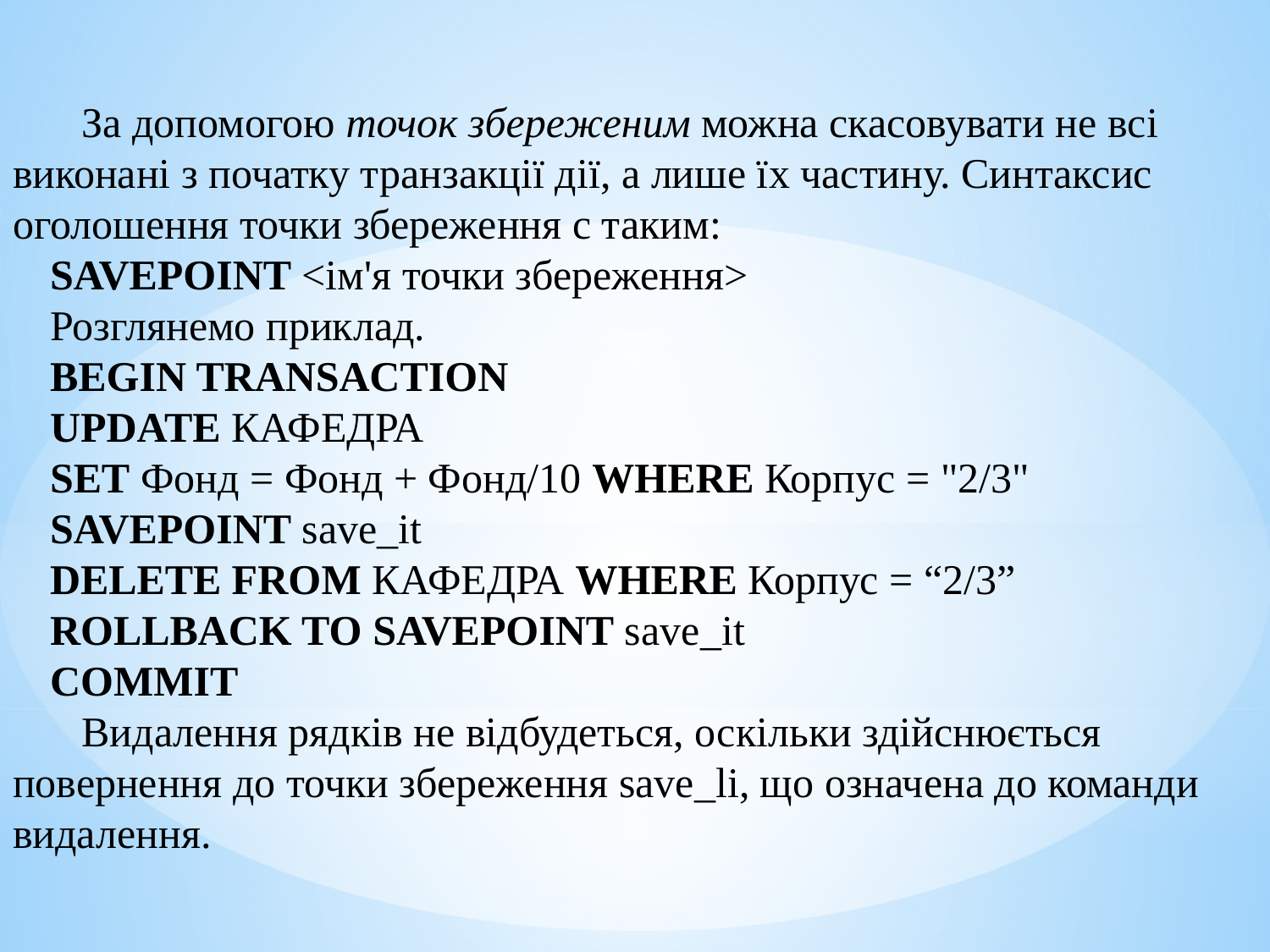

За допомогою точок збереженим можна скасовувати не всі виконані з початку транзакції дії, а лише їх частину. Синтаксис оголошення точки збереження с таким:
SAVEPOINT <ім'я точки збереження>
Розглянемо приклад.
BEGIN TRANSACTION
UPDATE КАФЕДРА
SET Фонд = Фонд + Фонд/10 WHERE Корпус = "2/3"
SAVEPOINT save_it
DELETE FROM КАФЕДРА WHERE Корпус = “2/3”
ROLLBACK TO SAVEPOINT save_it
СОMMIT
   Видалення рядків не відбудеться, оскільки здійснюється повернення до точки збереження save_li, що означена до команди видалення.